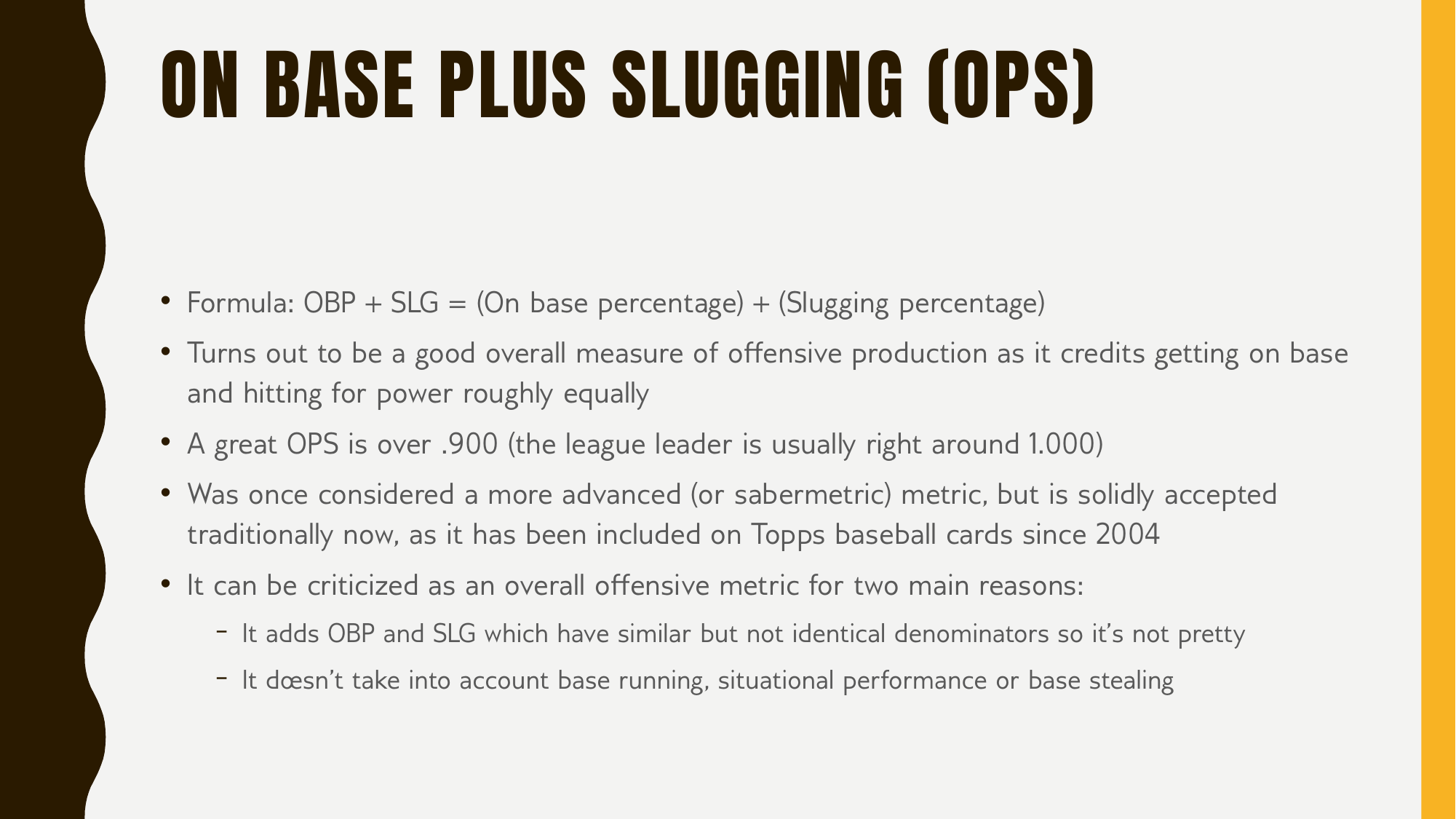

# On base Plus Slugging (OPS)
Formula: OBP + SLG = (On base percentage) + (Slugging percentage)
Turns out to be a good overall measure of offensive production as it credits getting on base and hitting for power roughly equally
A great OPS is over .900 (the league leader is usually right around 1.000)
Was once considered a more advanced (or sabermetric) metric, but is solidly accepted traditionally now, as it has been included on Topps baseball cards since 2004
It can be criticized as an overall offensive metric for two main reasons:
It adds OBP and SLG which have similar but not identical denominators so it’s not pretty
It doesn’t take into account base running, situational performance or base stealing